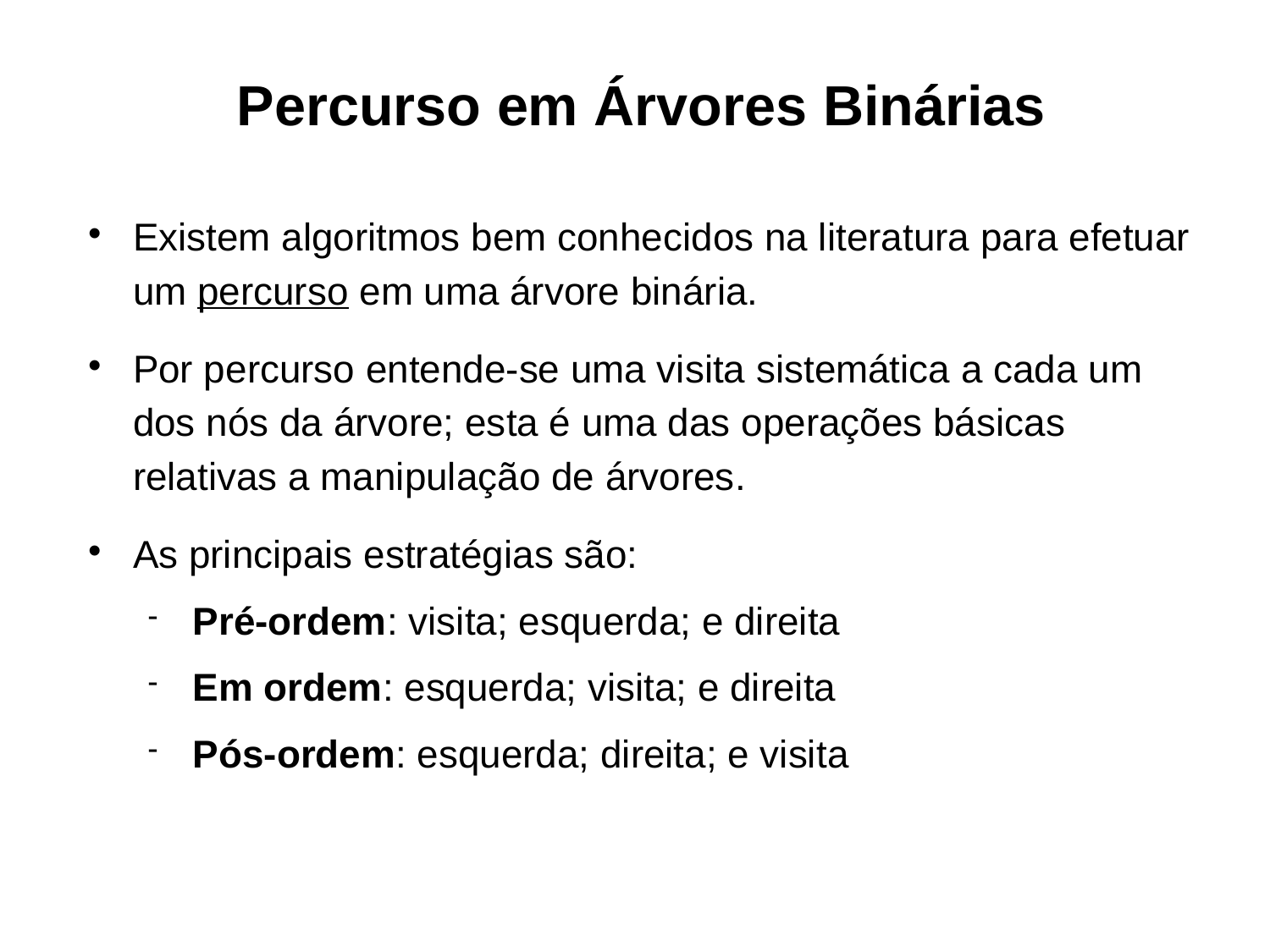

Percurso em Árvores Binárias
Existem algoritmos bem conhecidos na literatura para efetuar um percurso em uma árvore binária.
Por percurso entende-se uma visita sistemática a cada um dos nós da árvore; esta é uma das operações básicas relativas a manipulação de árvores.
As principais estratégias são:
Pré-ordem: visita; esquerda; e direita
Em ordem: esquerda; visita; e direita
Pós-ordem: esquerda; direita; e visita